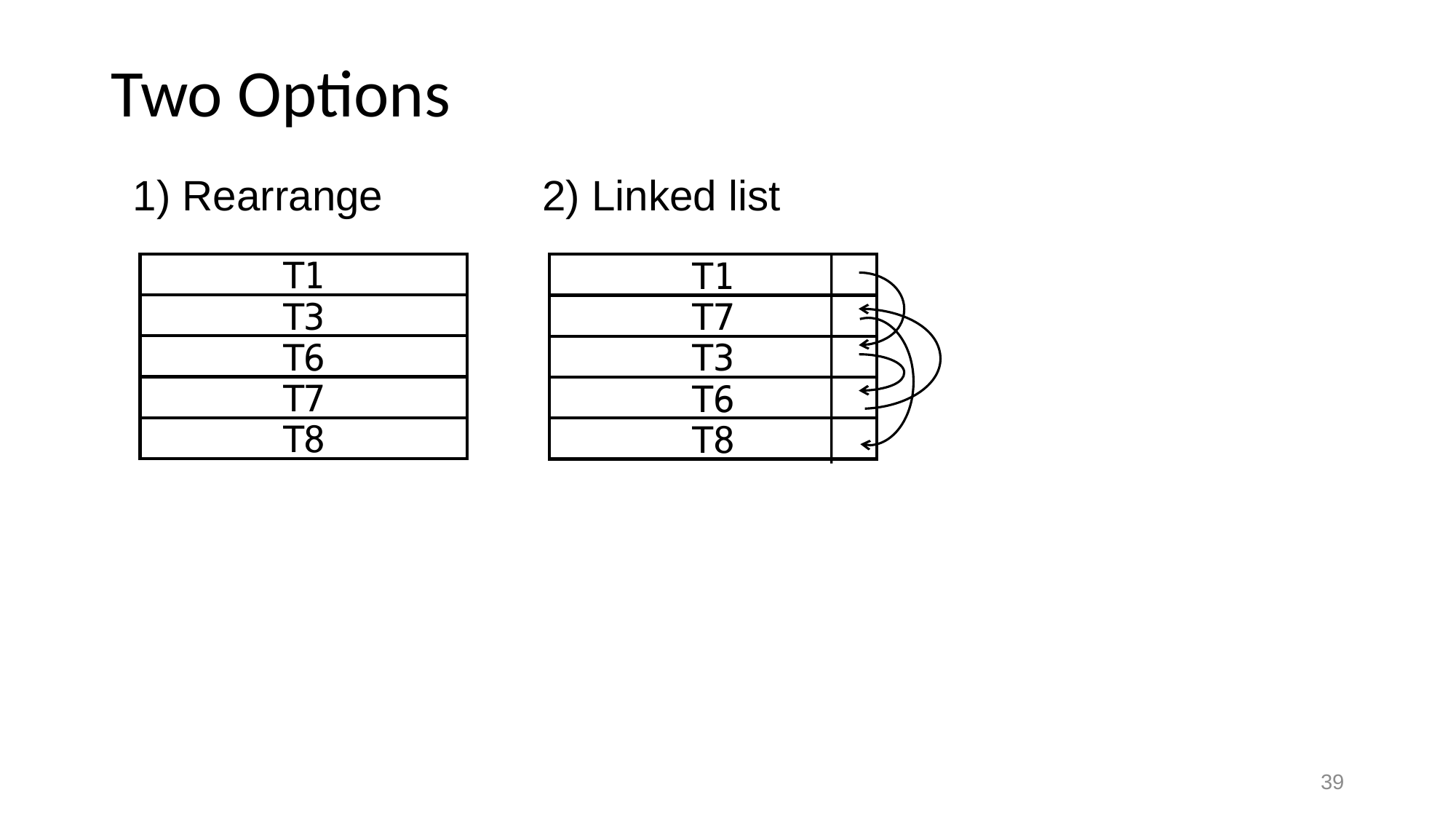

# Two Options
1) Rearrange
2) Linked list
T1
T1

T3
T7

T6
T3

T7
T6
T8
T8
39